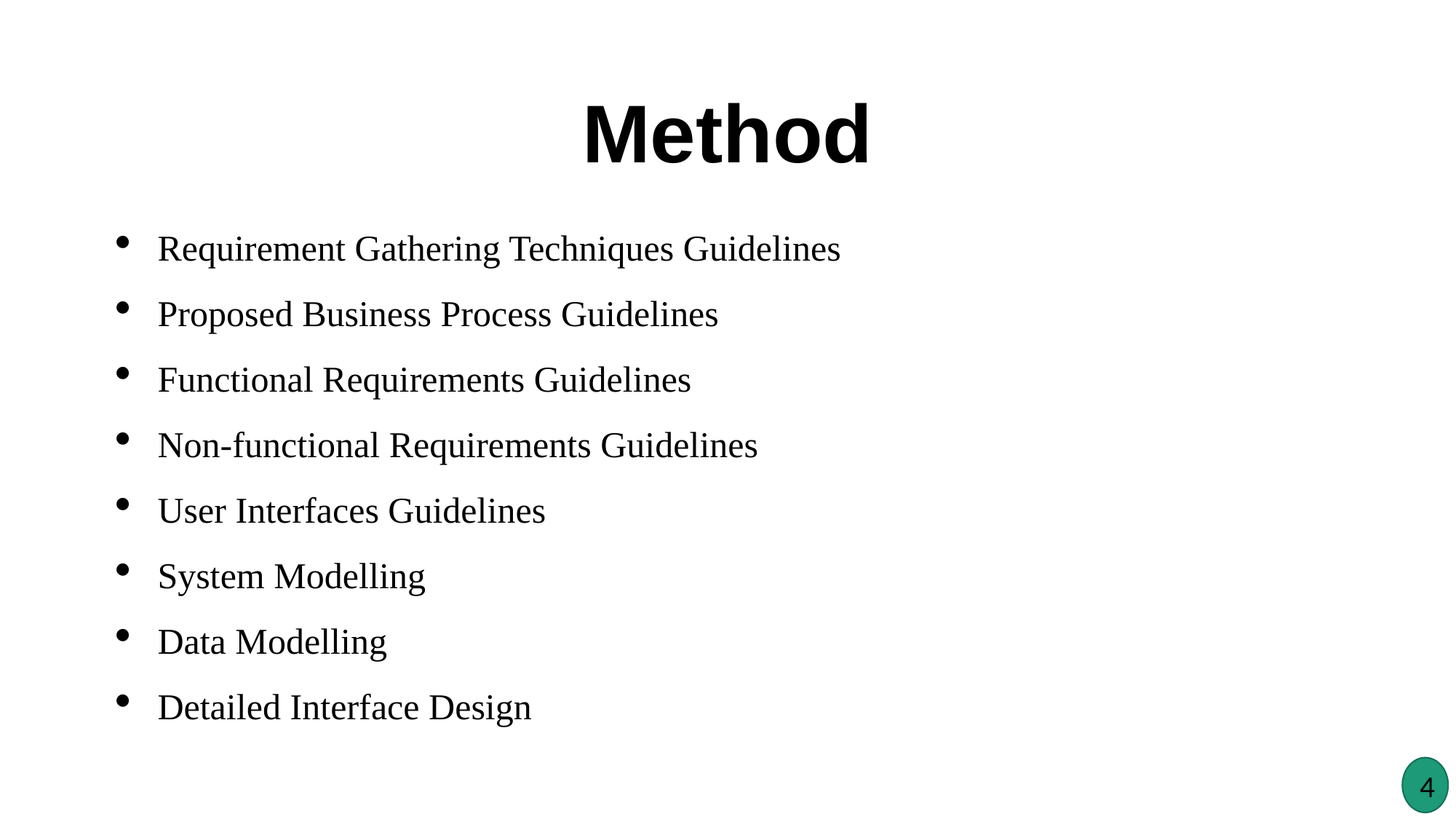

Method
Requirement Gathering Techniques Guidelines
Proposed Business Process Guidelines
Functional Requirements Guidelines
Non-functional Requirements Guidelines
User Interfaces Guidelines
System Modelling
Data Modelling
Detailed Interface Design
4